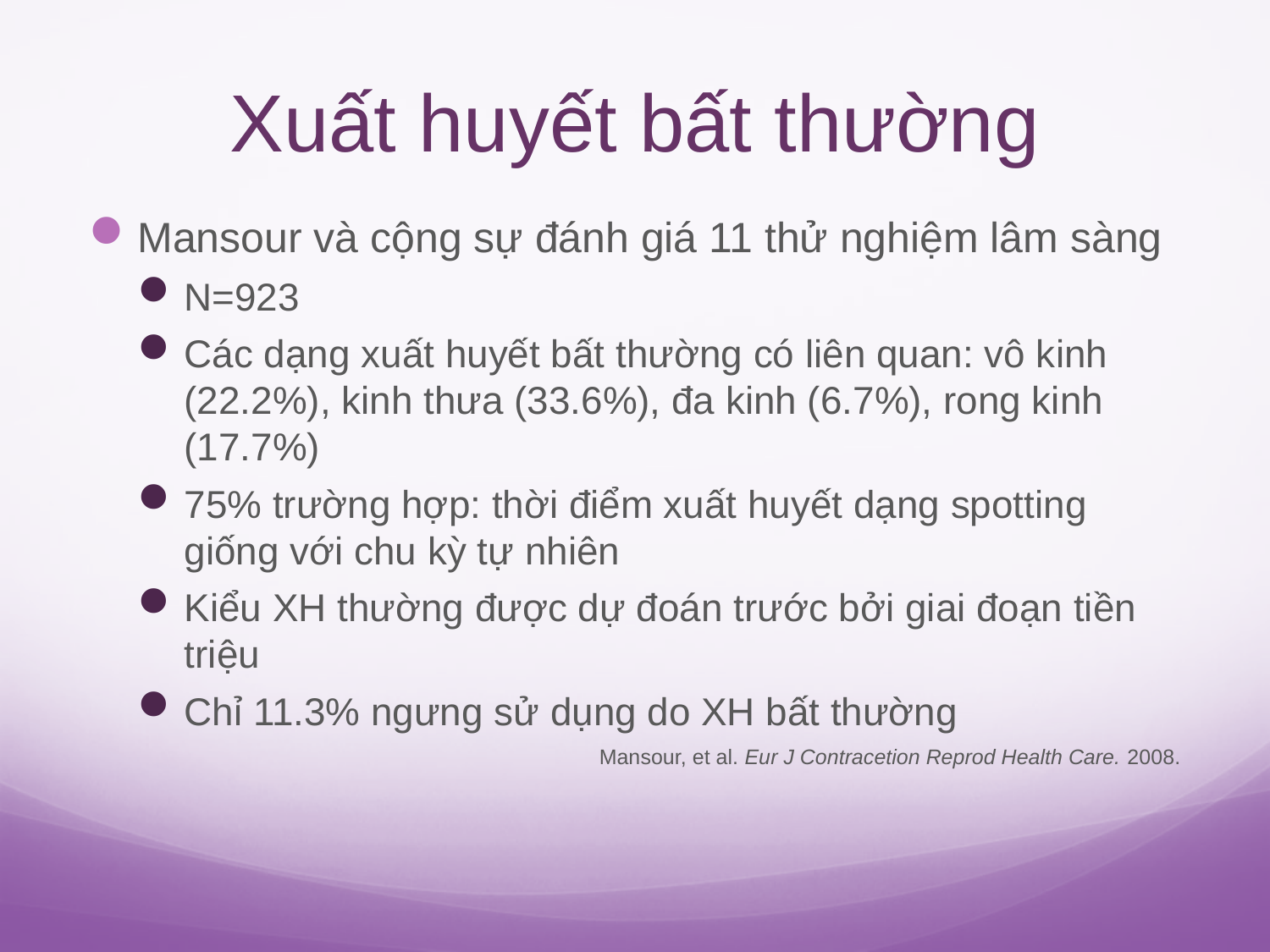

# Xuất huyết bất thường
Mansour và cộng sự đánh giá 11 thử nghiệm lâm sàng
N=923
Các dạng xuất huyết bất thường có liên quan: vô kinh (22.2%), kinh thưa (33.6%), đa kinh (6.7%), rong kinh (17.7%)
75% trường hợp: thời điểm xuất huyết dạng spotting giống với chu kỳ tự nhiên
Kiểu XH thường được dự đoán trước bởi giai đoạn tiền triệu
Chỉ 11.3% ngưng sử dụng do XH bất thường
Mansour, et al. Eur J Contracetion Reprod Health Care. 2008.